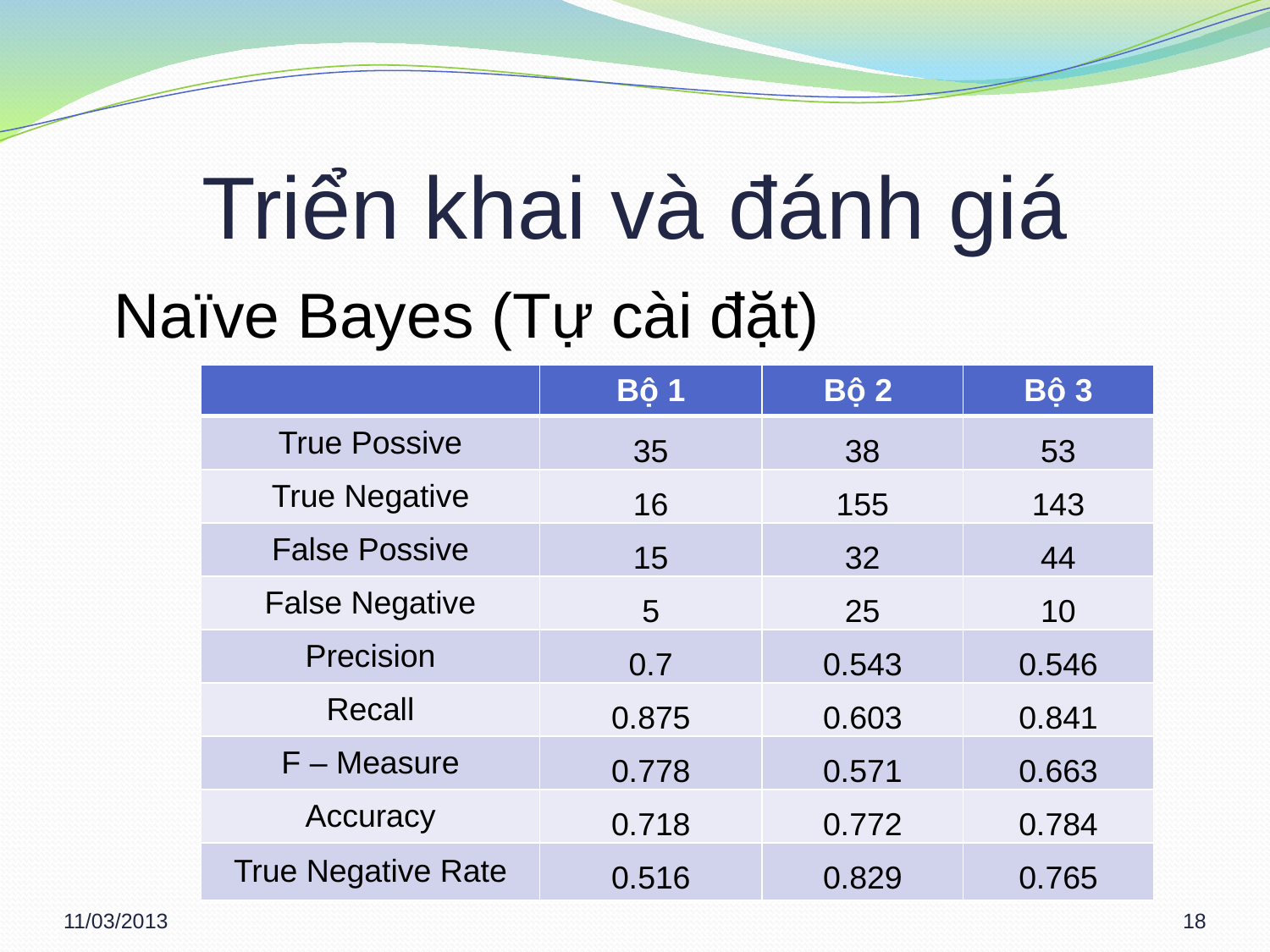

# Triển khai và đánh giá
	Naïve Bayes (Tự cài đặt)

|  | Bộ 1 | Bộ 2 | Bộ 3 |
| --- | --- | --- | --- |
| True Possive | 35 | 38 | 53 |
| True Negative | 16 | 155 | 143 |
| False Possive | 15 | 32 | 44 |
| False Negative | 5 | 25 | 10 |
| Precision | 0.7 | 0.543 | 0.546 |
| Recall | 0.875 | 0.603 | 0.841 |
| F – Measure | 0.778 | 0.571 | 0.663 |
| Accuracy | 0.718 | 0.772 | 0.784 |
| True Negative Rate | 0.516 | 0.829 | 0.765 |
11/03/2013
18